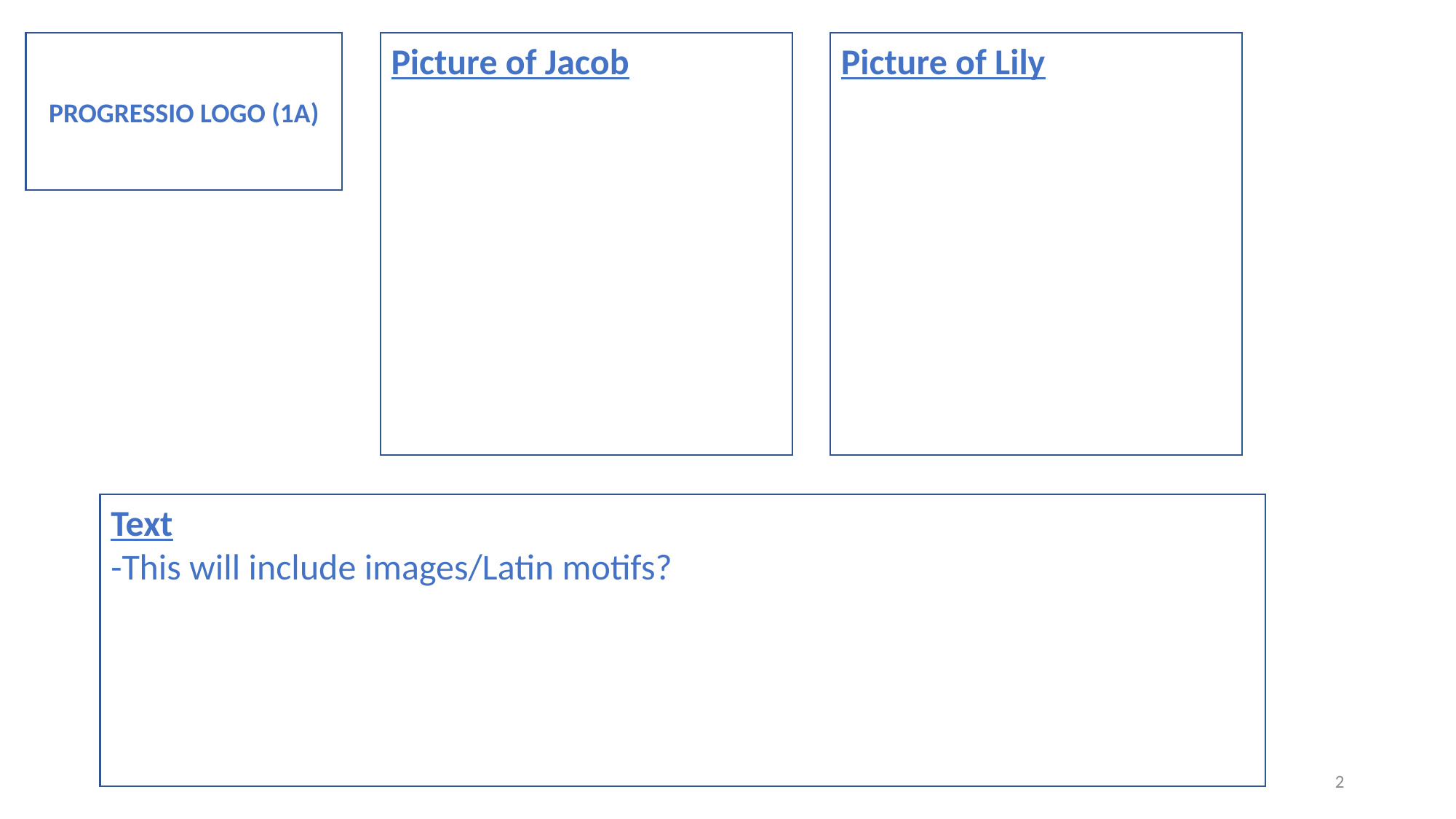

PROGRESSIO LOGO (1A)
Picture of Jacob

Picture of Lily

Text
-This will include images/Latin motifs?
2